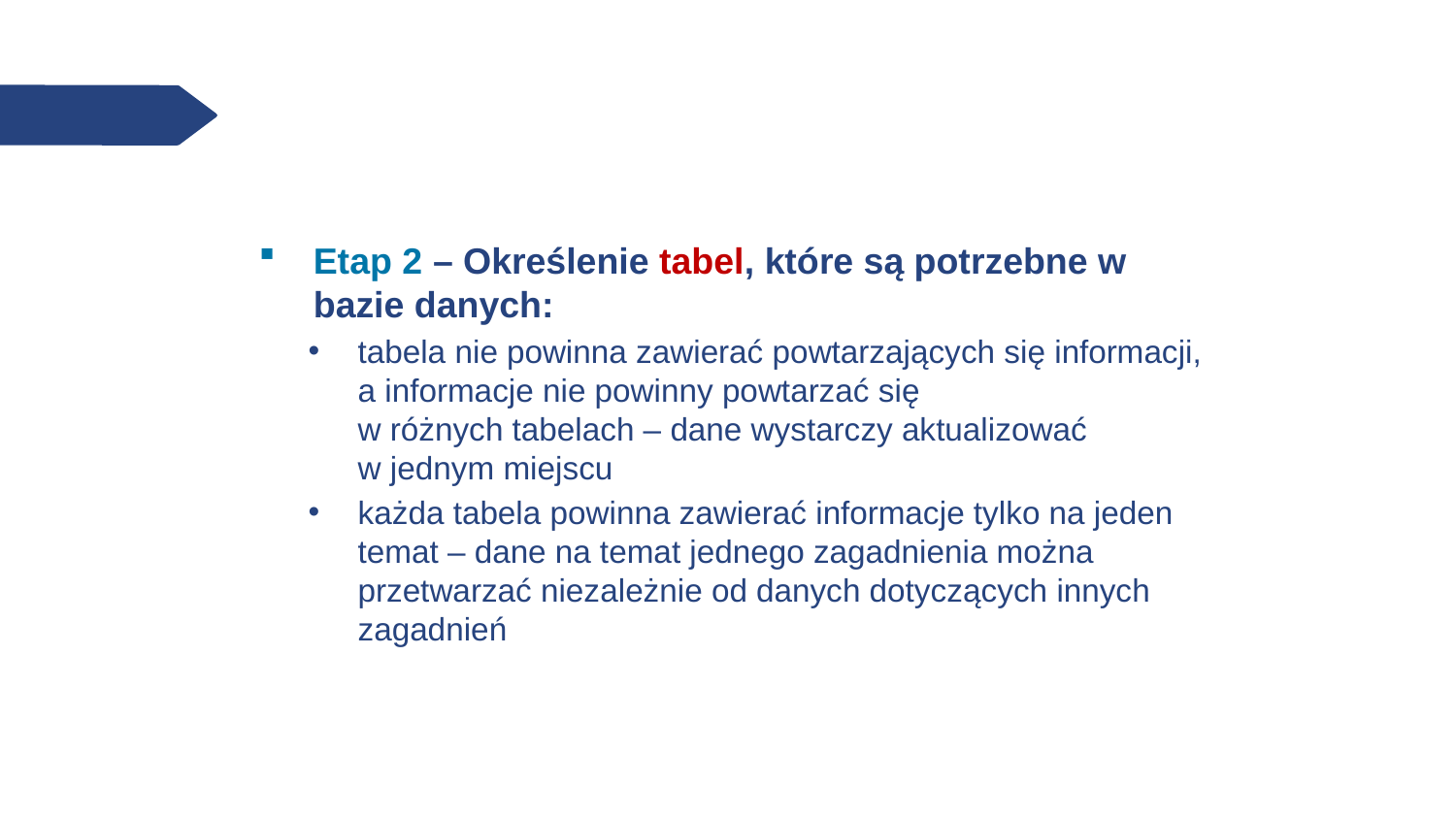

Etap 2 – Określenie tabel, które są potrzebne w bazie danych:
tabela nie powinna zawierać powtarzających się informacji, a informacje nie powinny powtarzać się
w różnych tabelach – dane wystarczy aktualizować
w jednym miejscu
każda tabela powinna zawierać informacje tylko na jeden temat – dane na temat jednego zagadnienia można przetwarzać niezależnie od danych dotyczących innych zagadnień